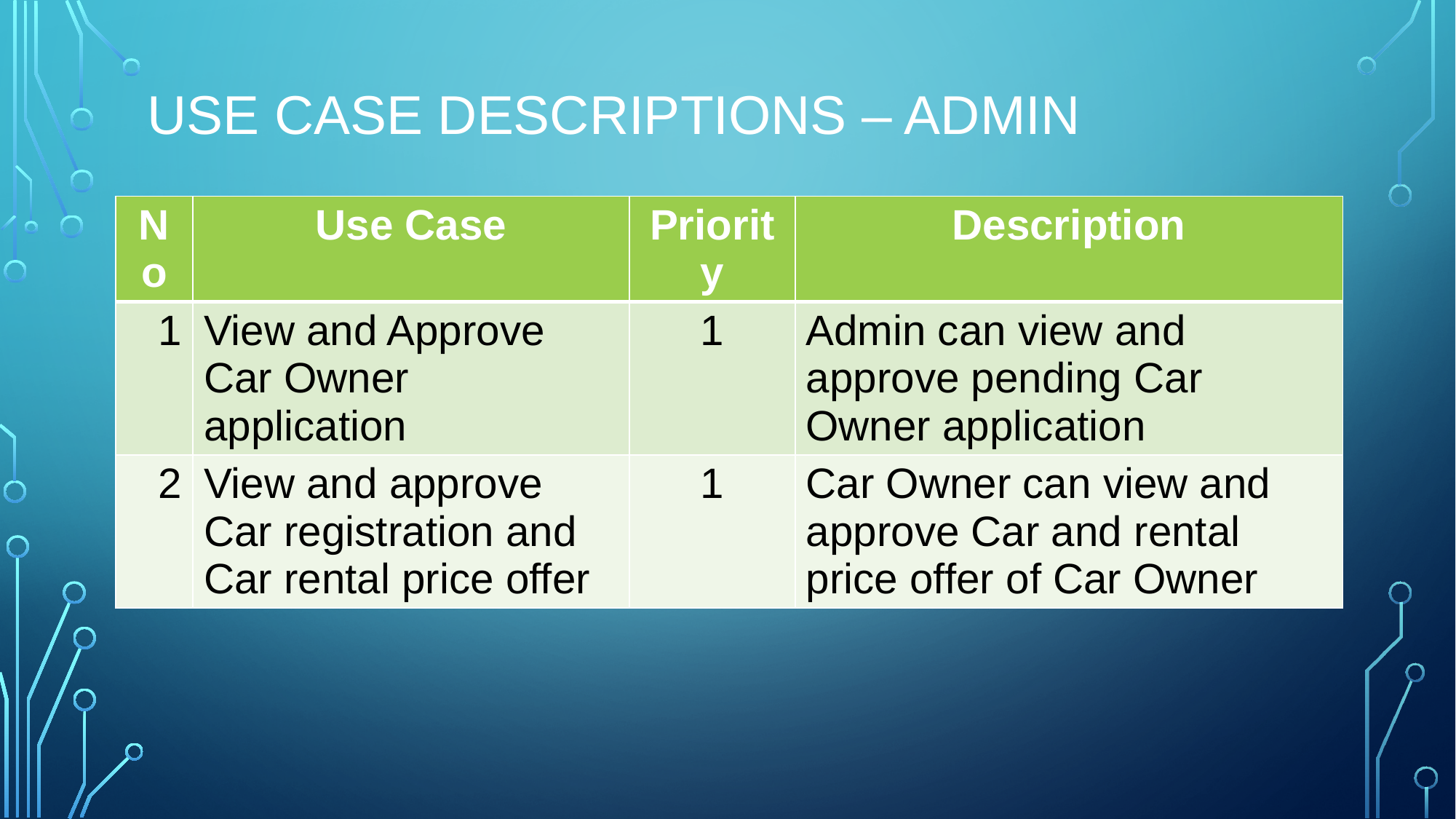

# Use case descriptions – Admin
| No | Use Case | Priority | Description |
| --- | --- | --- | --- |
| 1 | View and Approve Car Owner application | 1 | Admin can view and approve pending Car Owner application |
| 2 | View and approve Car registration and Car rental price offer | 1 | Car Owner can view and approve Car and rental price offer of Car Owner |